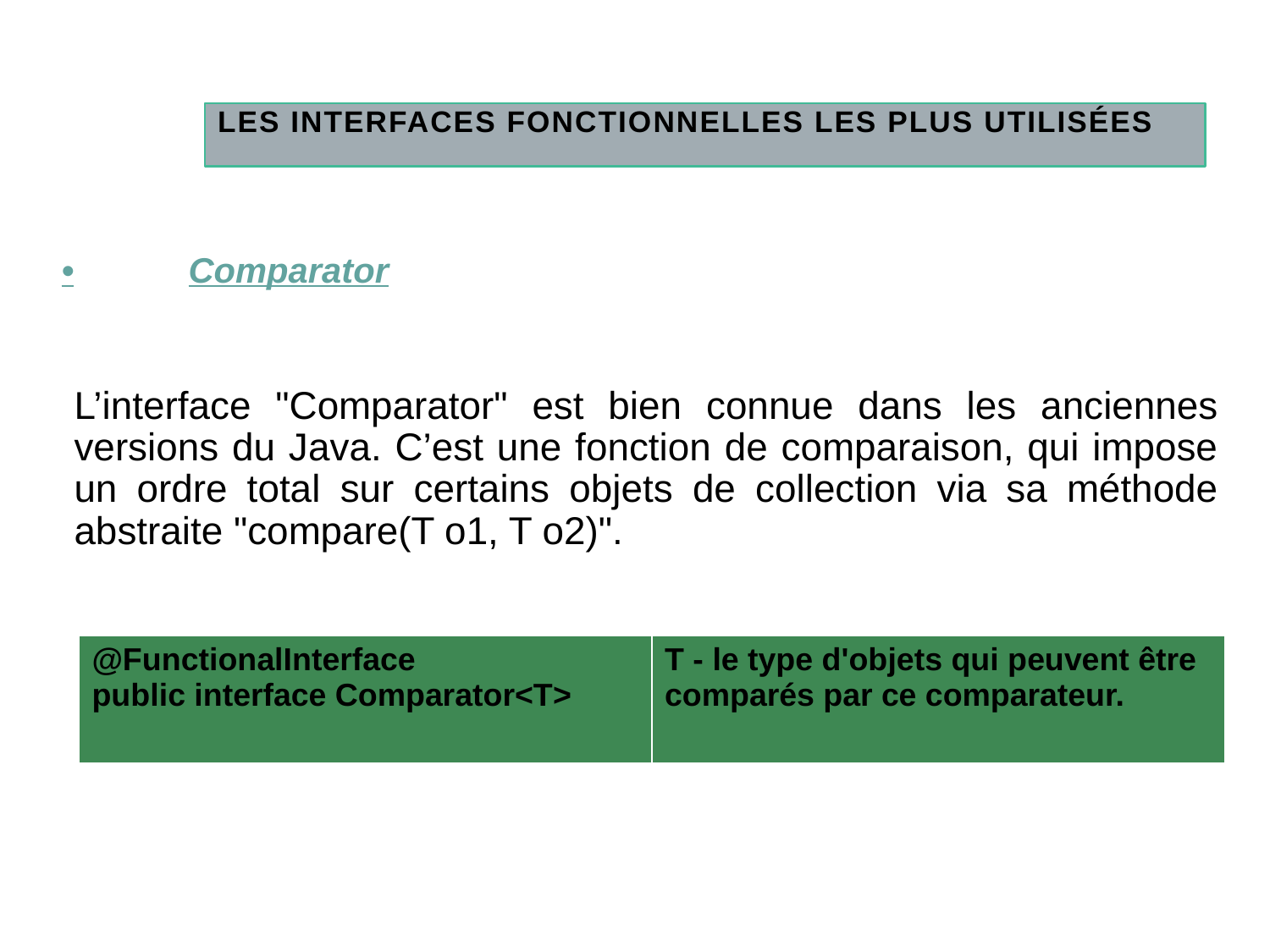

# Les interfaces fonctionnelles les plus utilisées
•	Comparator

L’interface "Comparator" est bien connue dans les anciennes versions du Java. C’est une fonction de comparaison, qui impose un ordre total sur certains objets de collection via sa méthode abstraite "compare(T o1, T o2)".

| @FunctionalInterface public interface Comparator<T> | T - le type d'objets qui peuvent être comparés par ce comparateur. |
| --- | --- |
14